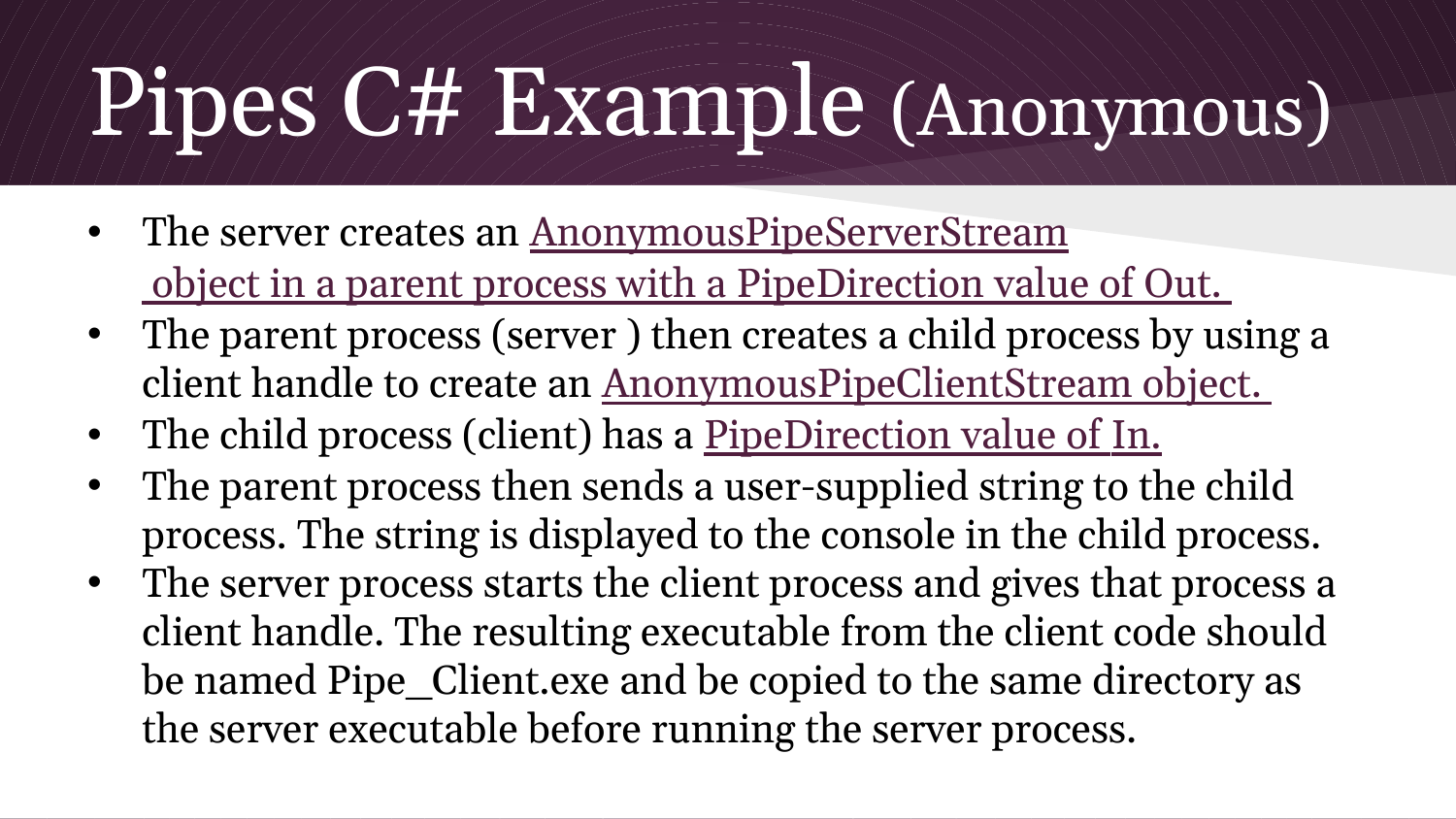

# Pipes C# Example (Anonymous)
The server creates an AnonymousPipeServerStream object in a parent process with a PipeDirection value of Out.
The parent process (server ) then creates a child process by using a client handle to create an AnonymousPipeClientStream object.
The child process (client) has a PipeDirection value of In.
The parent process then sends a user-supplied string to the child process. The string is displayed to the console in the child process.
The server process starts the client process and gives that process a client handle. The resulting executable from the client code should be named Pipe_Client.exe and be copied to the same directory as the server executable before running the server process.